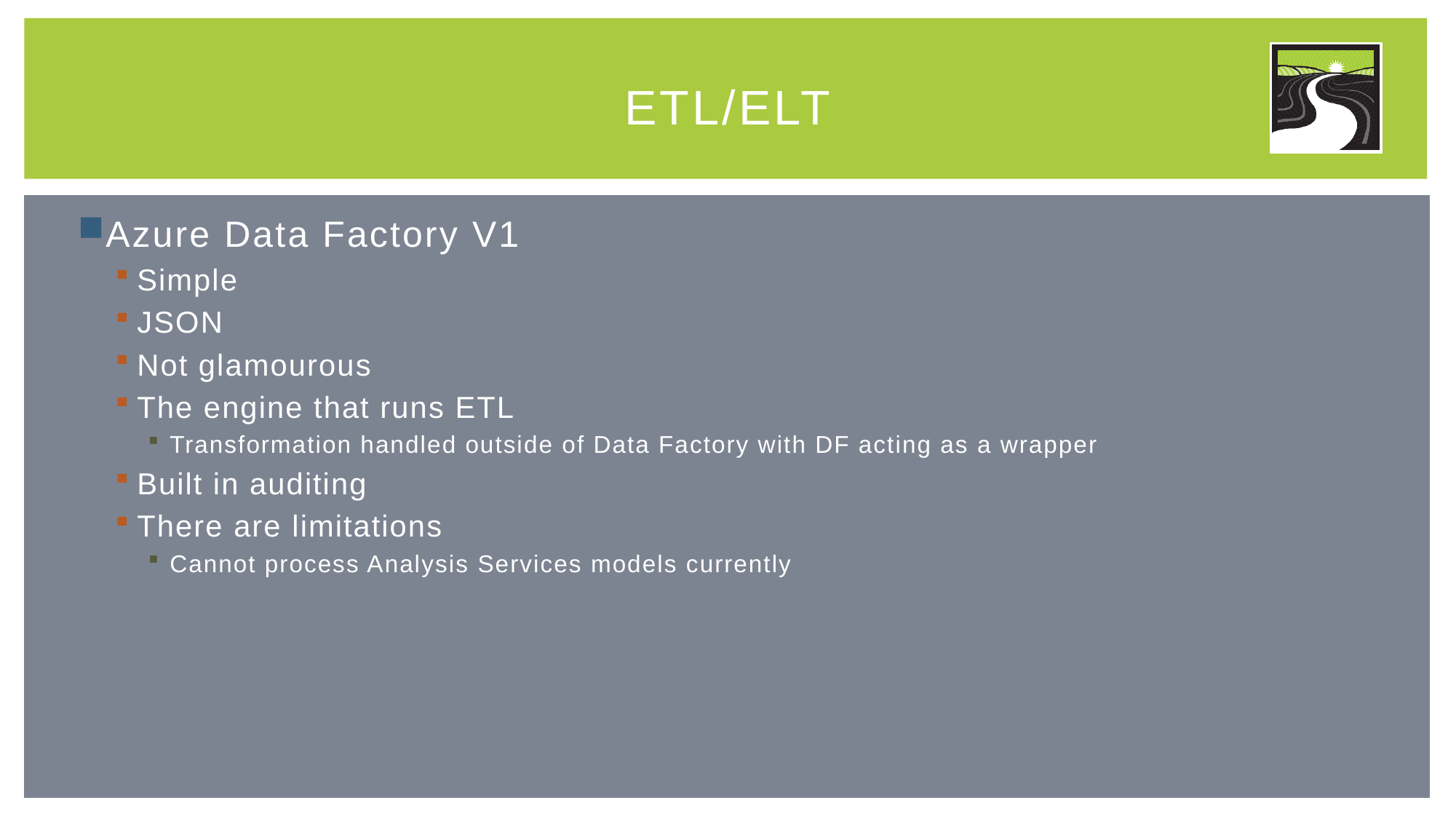

# ETL/ELT
Azure Data Factory V1
Simple
JSON
Not glamourous
The engine that runs ETL
Transformation handled outside of Data Factory with DF acting as a wrapper
Built in auditing
There are limitations
Cannot process Analysis Services models currently